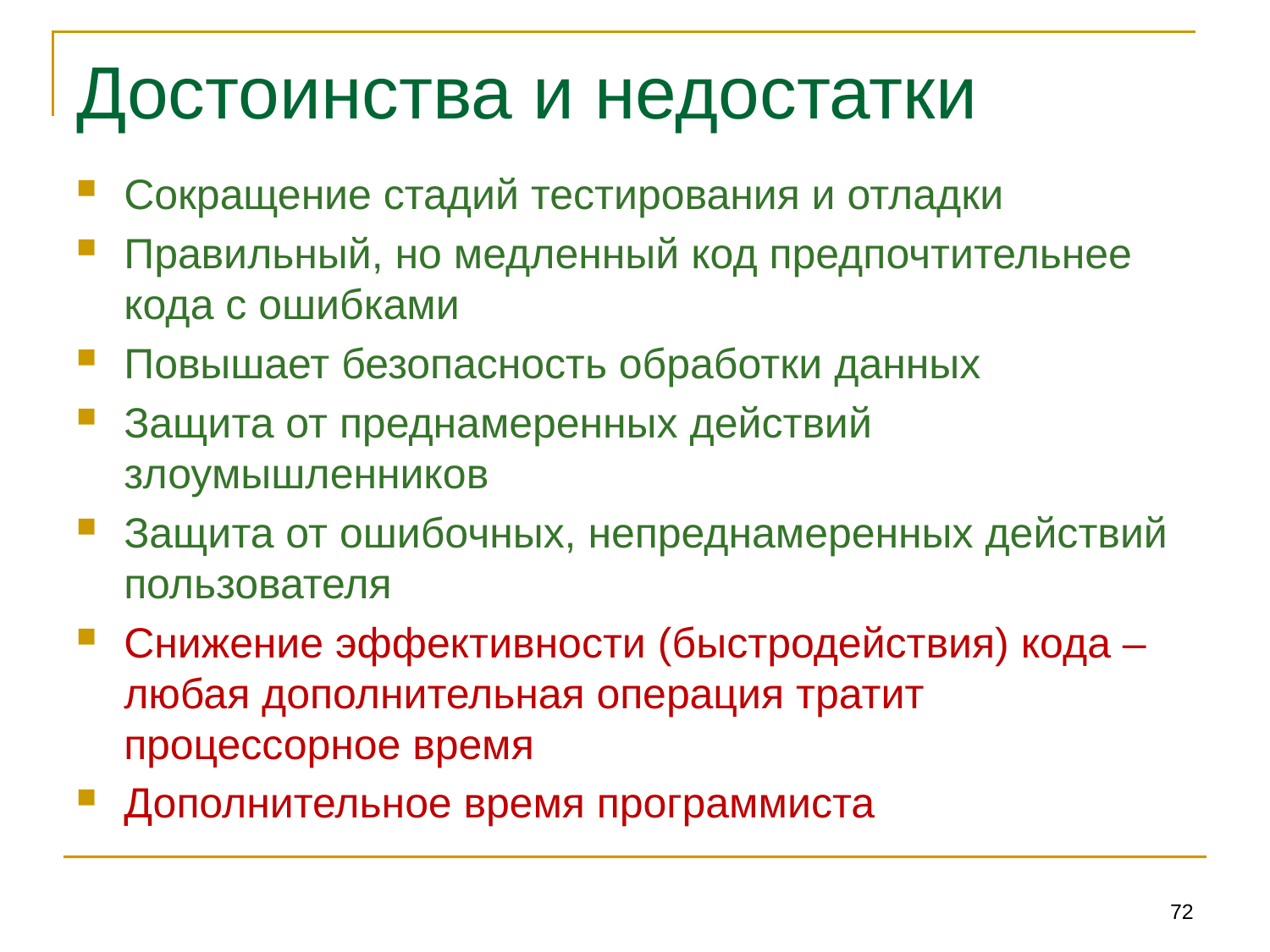

# Достоинства и недостатки
Сокращение стадий тестирования и отладки
Правильный, но медленный код предпочтительнее кода с ошибками
Повышает безопасность обработки данных
Защита от преднамеренных действий злоумышленников
Защита от ошибочных, непреднамеренных действий пользователя
Снижение эффективности (быстродействия) кода – любая дополнительная операция тратит процессорное время
Дополнительное время программиста

72